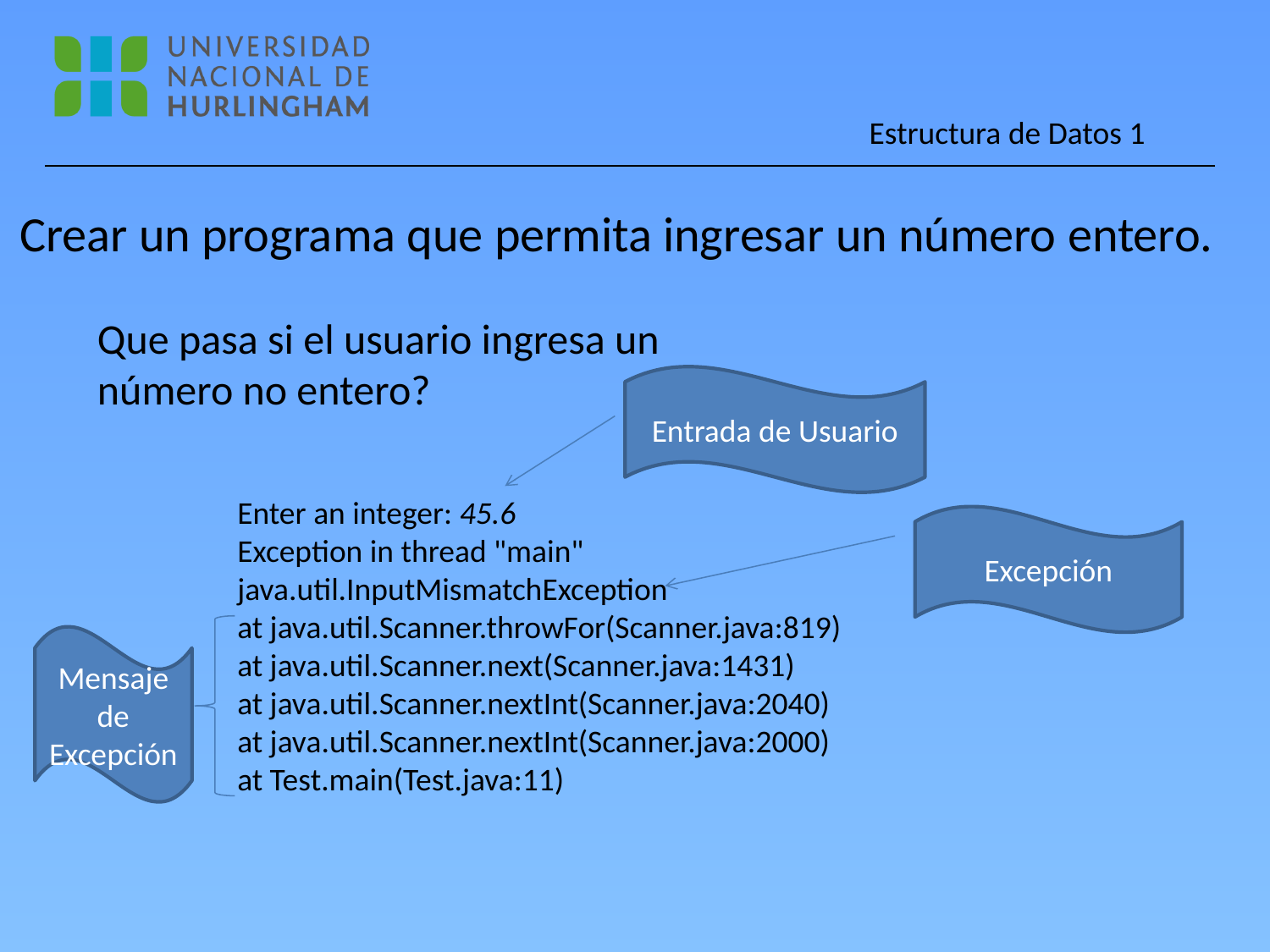

Crear un programa que permita ingresar un número entero.
Que pasa si el usuario ingresa un número no entero?
Entrada de Usuario
Enter an integer: 45.6
Exception in thread "main" java.util.InputMismatchException
at java.util.Scanner.throwFor(Scanner.java:819)
at java.util.Scanner.next(Scanner.java:1431)
at java.util.Scanner.nextInt(Scanner.java:2040)
at java.util.Scanner.nextInt(Scanner.java:2000)
at Test.main(Test.java:11)
Excepción

Mensaje de Excepción